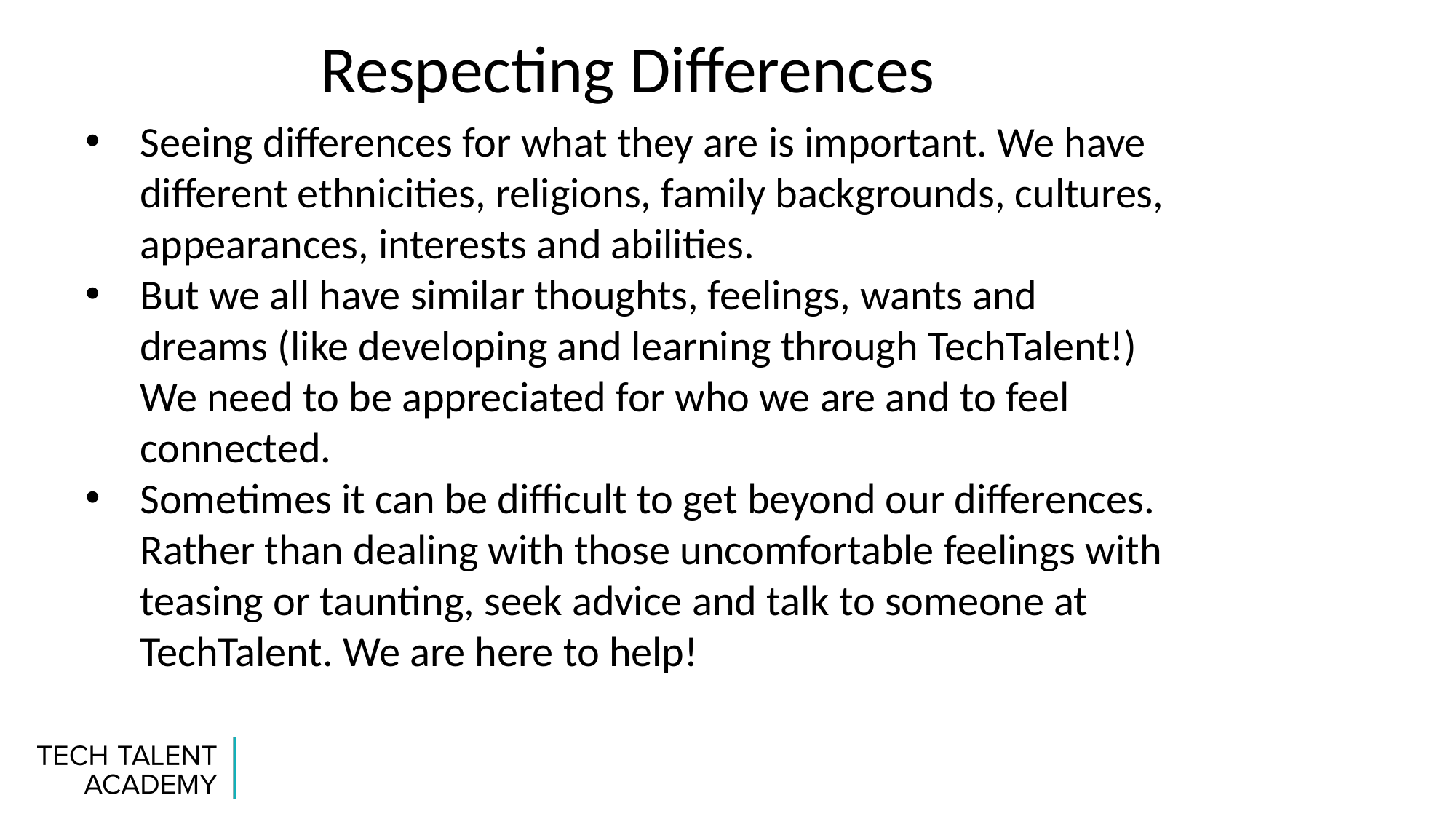

Respecting Differences
#
Seeing differences for what they are is important. We have different ethnicities, religions, family backgrounds, cultures, appearances, interests and abilities.
But we all have similar thoughts, feelings, wants and dreams (like developing and learning through TechTalent!) We need to be appreciated for who we are and to feel connected.
Sometimes it can be difficult to get beyond our differences. Rather than dealing with those uncomfortable feelings with teasing or taunting, seek advice and talk to someone at TechTalent. We are here to help!